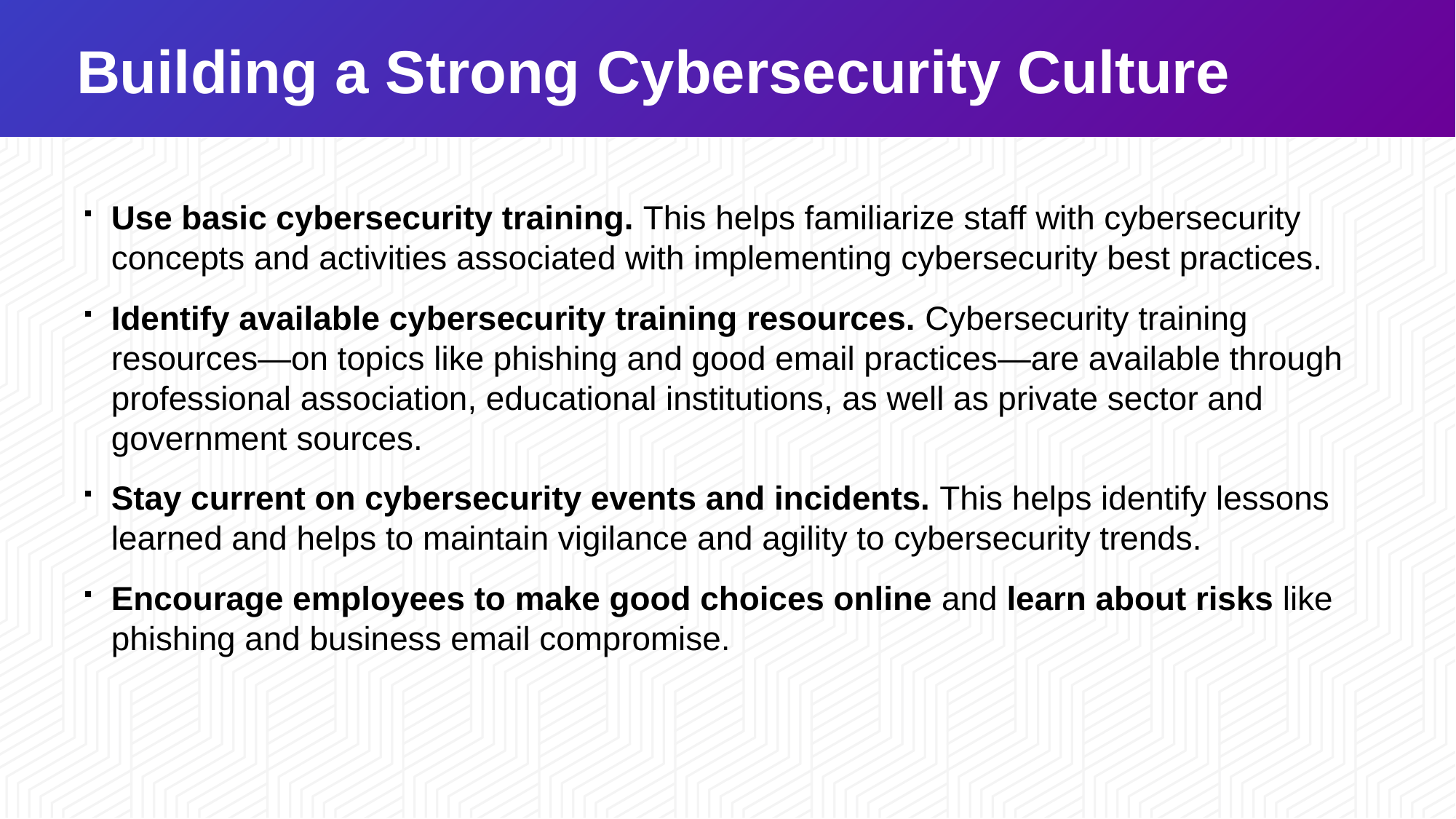

# Building a Strong Cybersecurity Culture
Use basic cybersecurity training. This helps familiarize staff with cybersecurity concepts and activities associated with implementing cybersecurity best practices.
Identify available cybersecurity training resources. Cybersecurity training resources—on topics like phishing and good email practices—are available through professional association, educational institutions, as well as private sector and government sources.
Stay current on cybersecurity events and incidents. This helps identify lessons learned and helps to maintain vigilance and agility to cybersecurity trends.
Encourage employees to make good choices online and learn about risks like phishing and business email compromise.